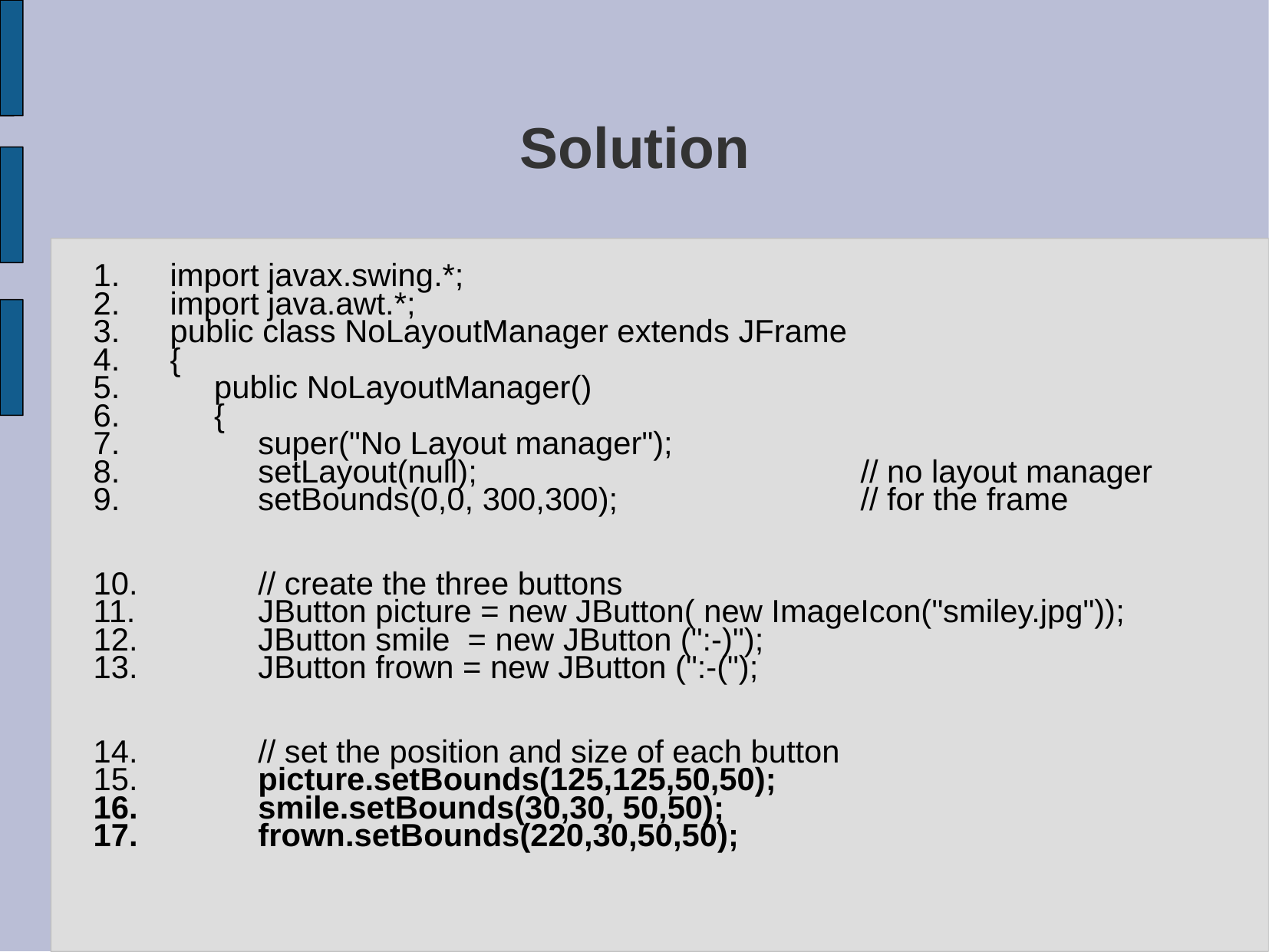

# Solution
import javax.swing.*;
import java.awt.*;
public class NoLayoutManager extends JFrame
{
     public NoLayoutManager()
     {
          super("No Layout manager");
          setLayout(null);				// no layout manager
          setBounds(0,0, 300,300); 		 	// for the frame
          // create the three buttons
          JButton picture = new JButton( new ImageIcon("smiley.jpg"));
          JButton smile  = new JButton (":-)");
          JButton frown = new JButton (":-(");
          // set the position and size of each button
          picture.setBounds(125,125,50,50);
          smile.setBounds(30,30, 50,50);
          frown.setBounds(220,30,50,50);